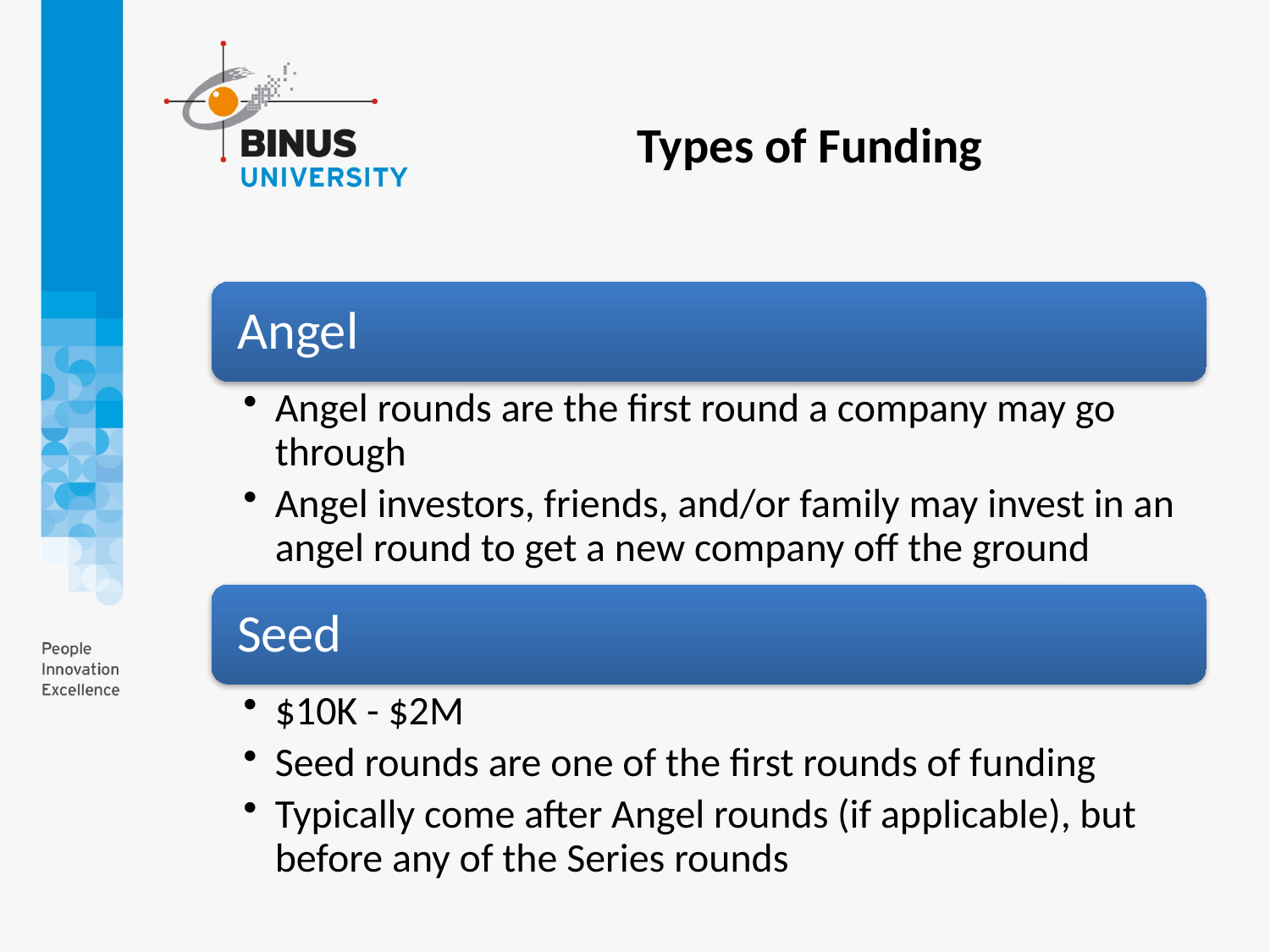

Types of Funding
Angel
Angel rounds are the first round a company may go through
Angel investors, friends, and/or family may invest in an angel round to get a new company off the ground
Seed
$10K - $2M
Seed rounds are one of the first rounds of funding
Typically come after Angel rounds (if applicable), but before any of the Series rounds